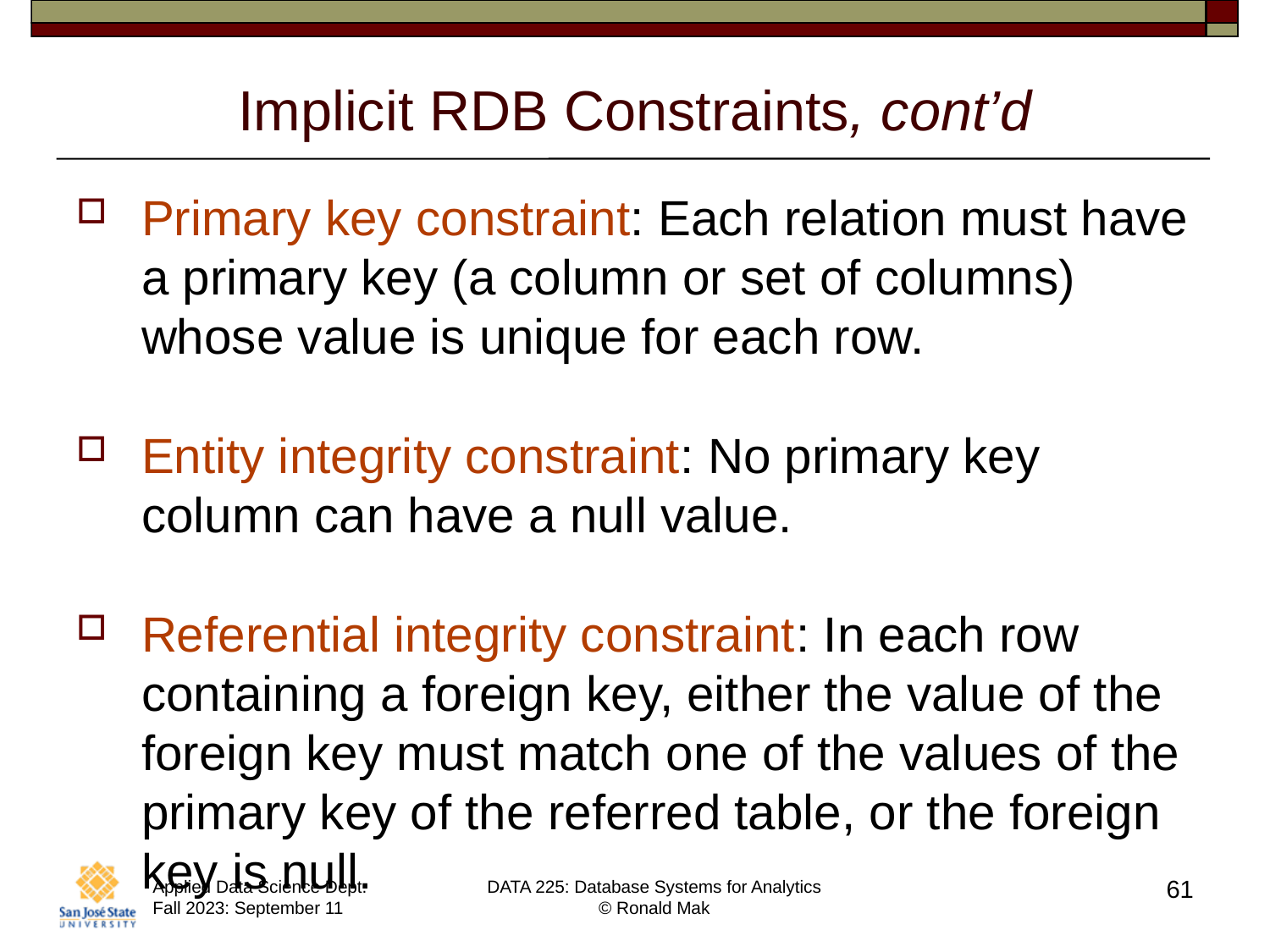

# Implicit RDB Constraints, cont’d
Primary key constraint: Each relation must have a primary key (a column or set of columns) whose value is unique for each row.

Entity integrity constraint: No primary key column can have a null value.

Referential integrity constraint: In each row containing a foreign key, either the value of the foreign key must match one of the values of the primary key of the referred table, or the foreign key is null.
61